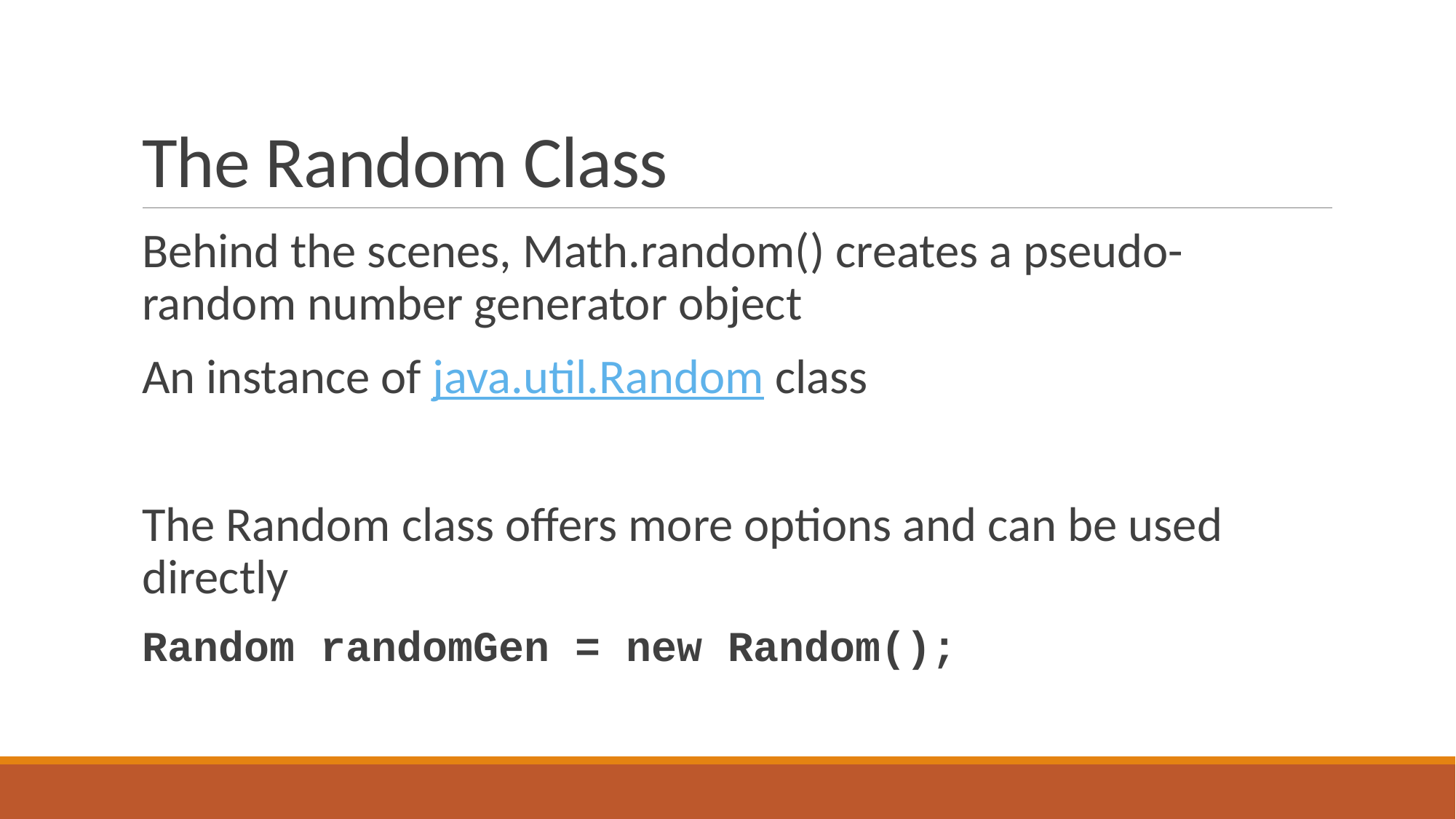

# The Random Class
Behind the scenes, Math.random() creates a pseudo-random number generator object
An instance of java.util.Random class

The Random class offers more options and can be used directly
Random randomGen = new Random();